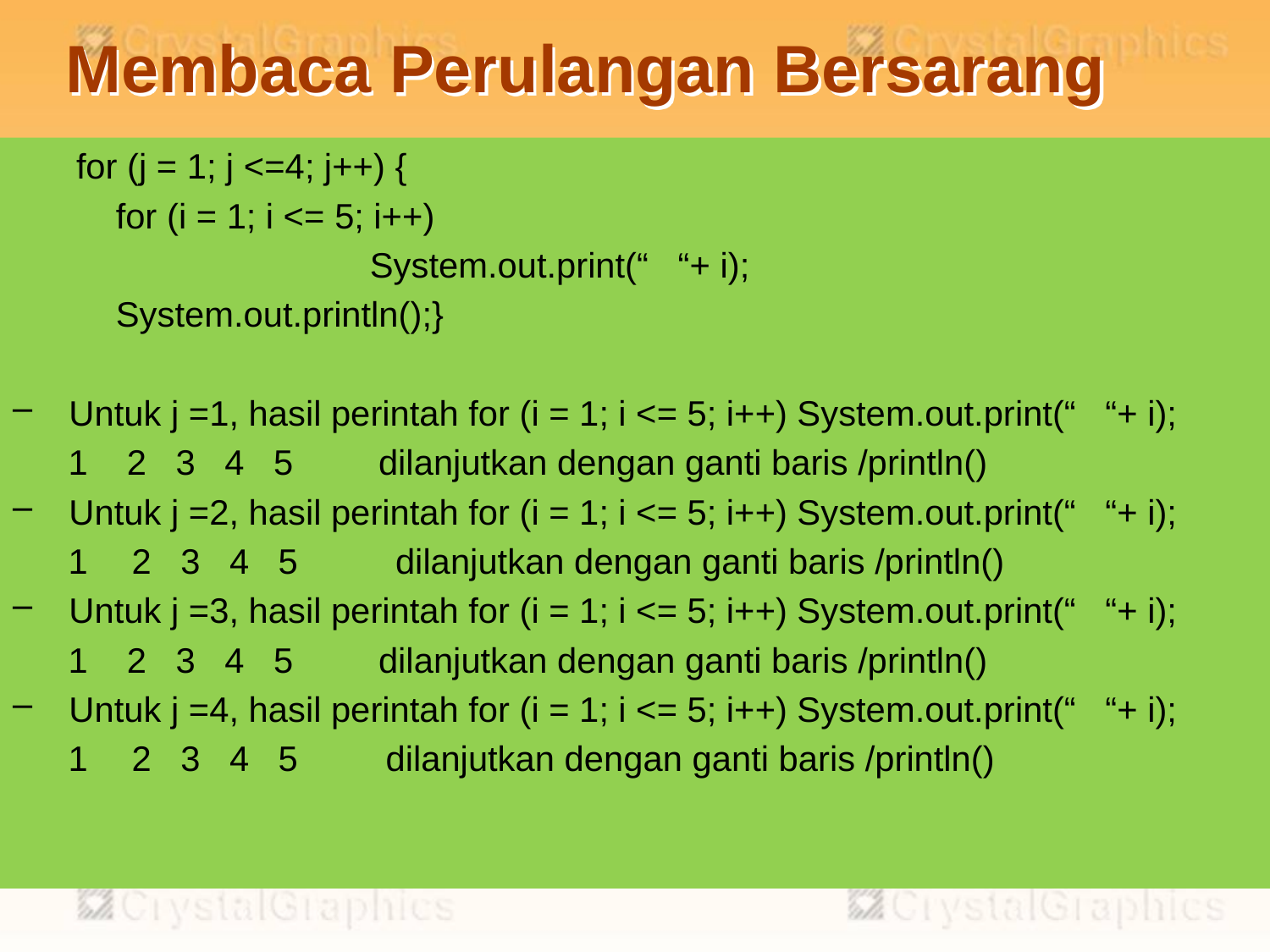

# Membaca Perulangan Bersarang
for (j = 1; j <=4; j++) {
	for (i = 1; i <= 5; i++)
			System.out.print(“   “+ i);
	System.out.println();}

Untuk j =1, hasil perintah for (i = 1; i <= 5; i++) System.out.print(“   “+ i);
1    2   3   4   5  	dilanjutkan dengan ganti baris /println()
Untuk j =2, hasil perintah for (i = 1; i <= 5; i++) System.out.print(“   “+ i);
2   3   4   5	 dilanjutkan dengan ganti baris /println()
Untuk j =3, hasil perintah for (i = 1; i <= 5; i++) System.out.print(“   “+ i);
1    2   3   4   5 	dilanjutkan dengan ganti baris /println()
Untuk j =4, hasil perintah for (i = 1; i <= 5; i++) System.out.print(“   “+ i);
2   3   4   5 	dilanjutkan dengan ganti baris /println()